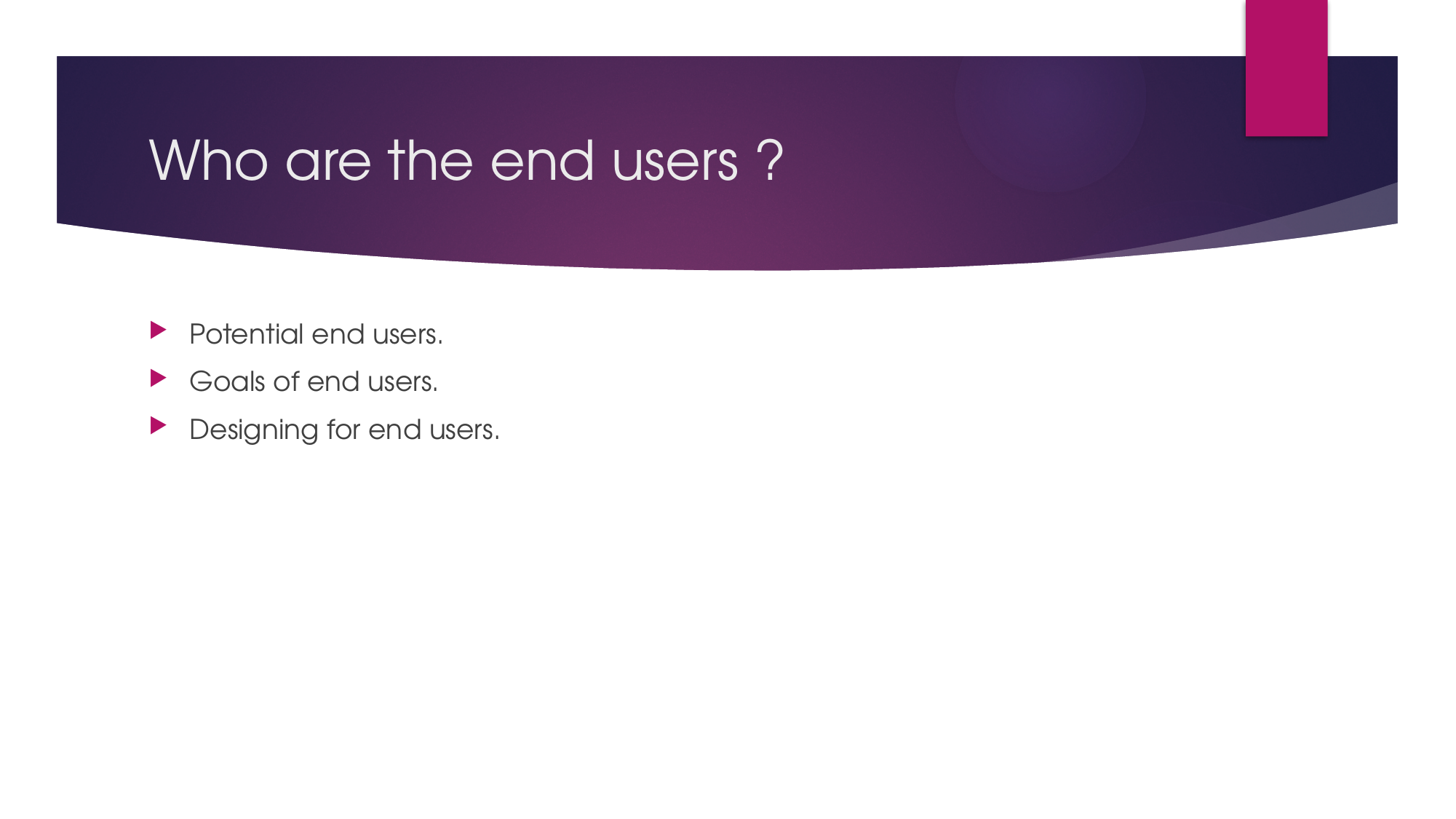

# Who are the end users ?
Potential end users.
Goals of end users.
Designing for end users.